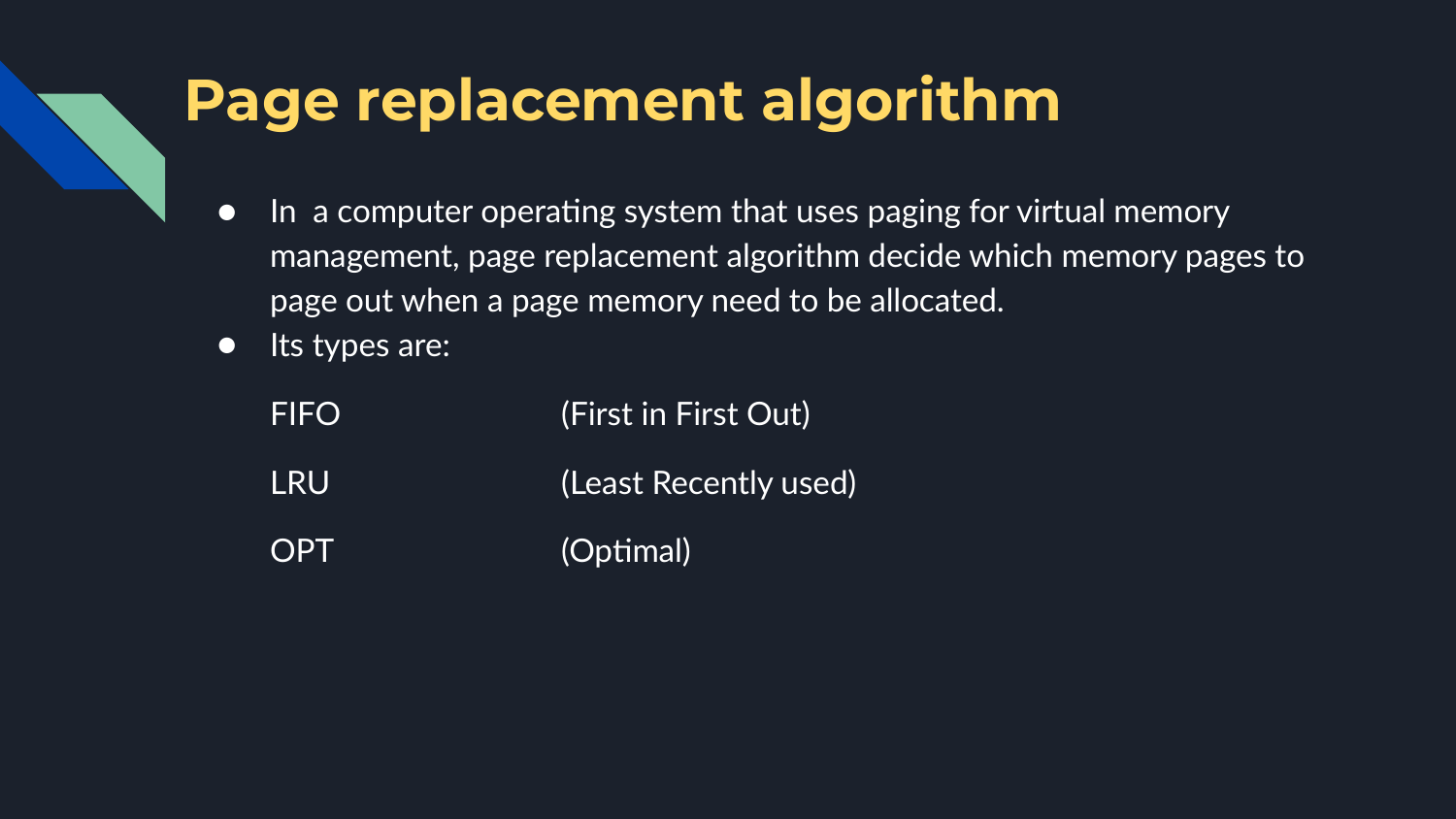

# Page replacement algorithm
In  a computer operating system that uses paging for virtual memory management, page replacement algorithm decide which memory pages to page out when a page memory need to be allocated.
Its types are:
FIFO		(First in First Out)
LRU		(Least Recently used)
OPT		(Optimal)